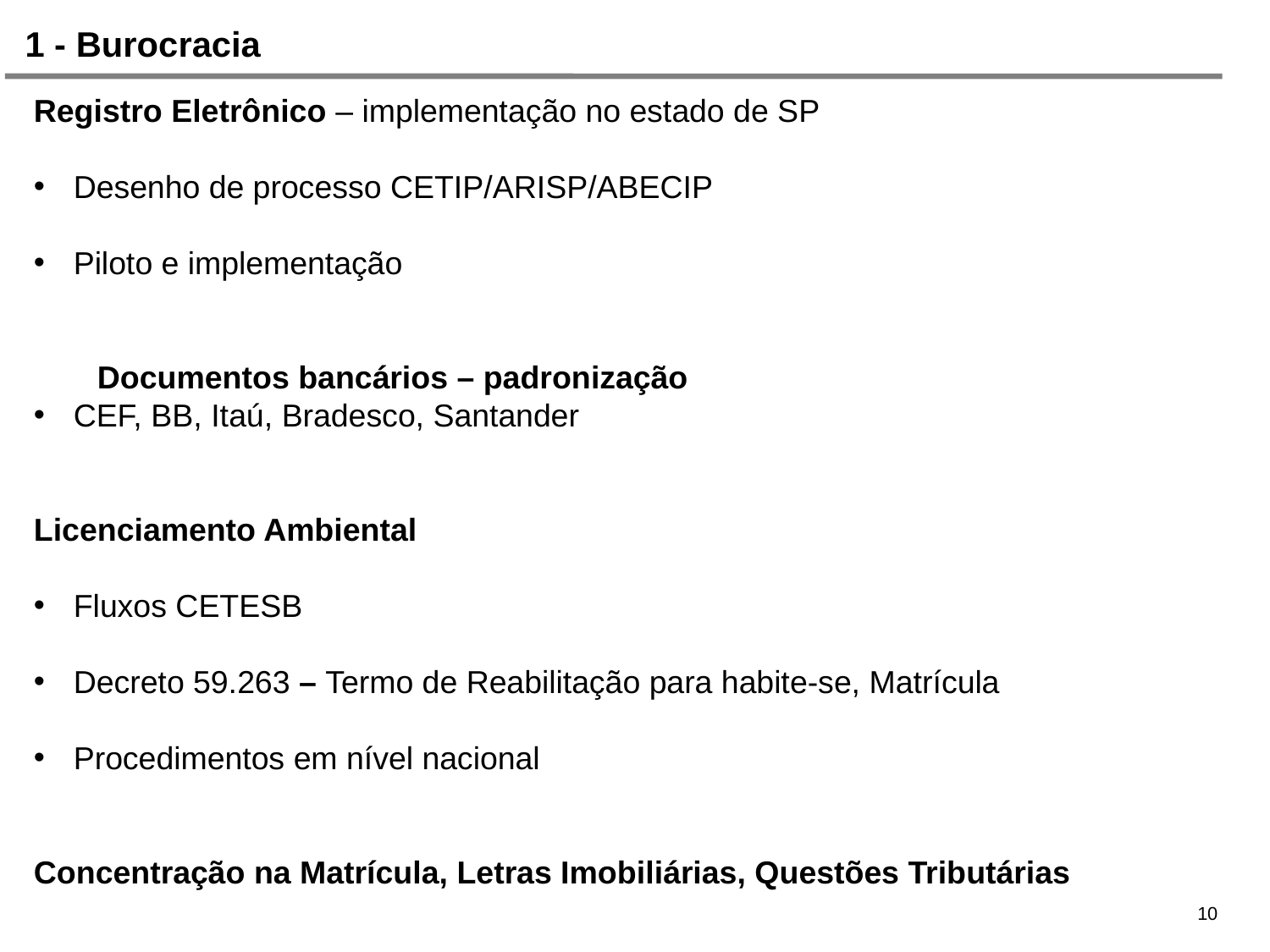

1 - Burocracia

Registro Eletrônico – implementação no estado de SP

Desenho de processo CETIP/ARISP/ABECIP

Piloto e implementação

Documentos bancários – padronização
CEF, BB, Itaú, Bradesco, Santander

Licenciamento Ambiental

Fluxos CETESB

Decreto 59.263 – Termo de Reabilitação para habite-se, Matrícula

Procedimentos em nível nacional

Concentração na Matrícula, Letras Imobiliárias, Questões Tributárias
10